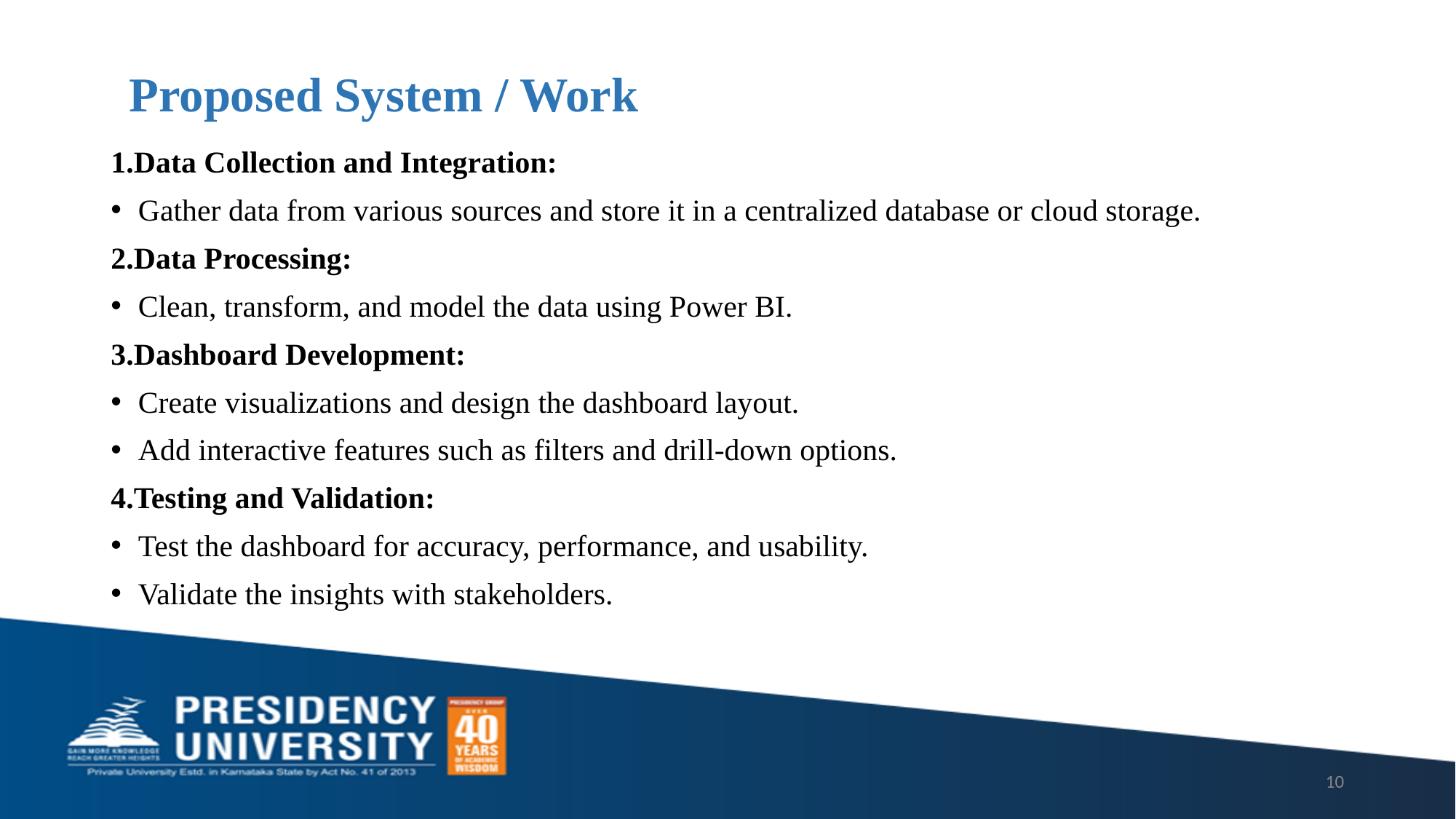

# Proposed System / Work
1.Data Collection and Integration:
Gather data from various sources and store it in a centralized database or cloud storage.
2.Data Processing:
Clean, transform, and model the data using Power BI.
3.Dashboard Development:
Create visualizations and design the dashboard layout.
Add interactive features such as filters and drill-down options.
4.Testing and Validation:
Test the dashboard for accuracy, performance, and usability.
Validate the insights with stakeholders.

.

10